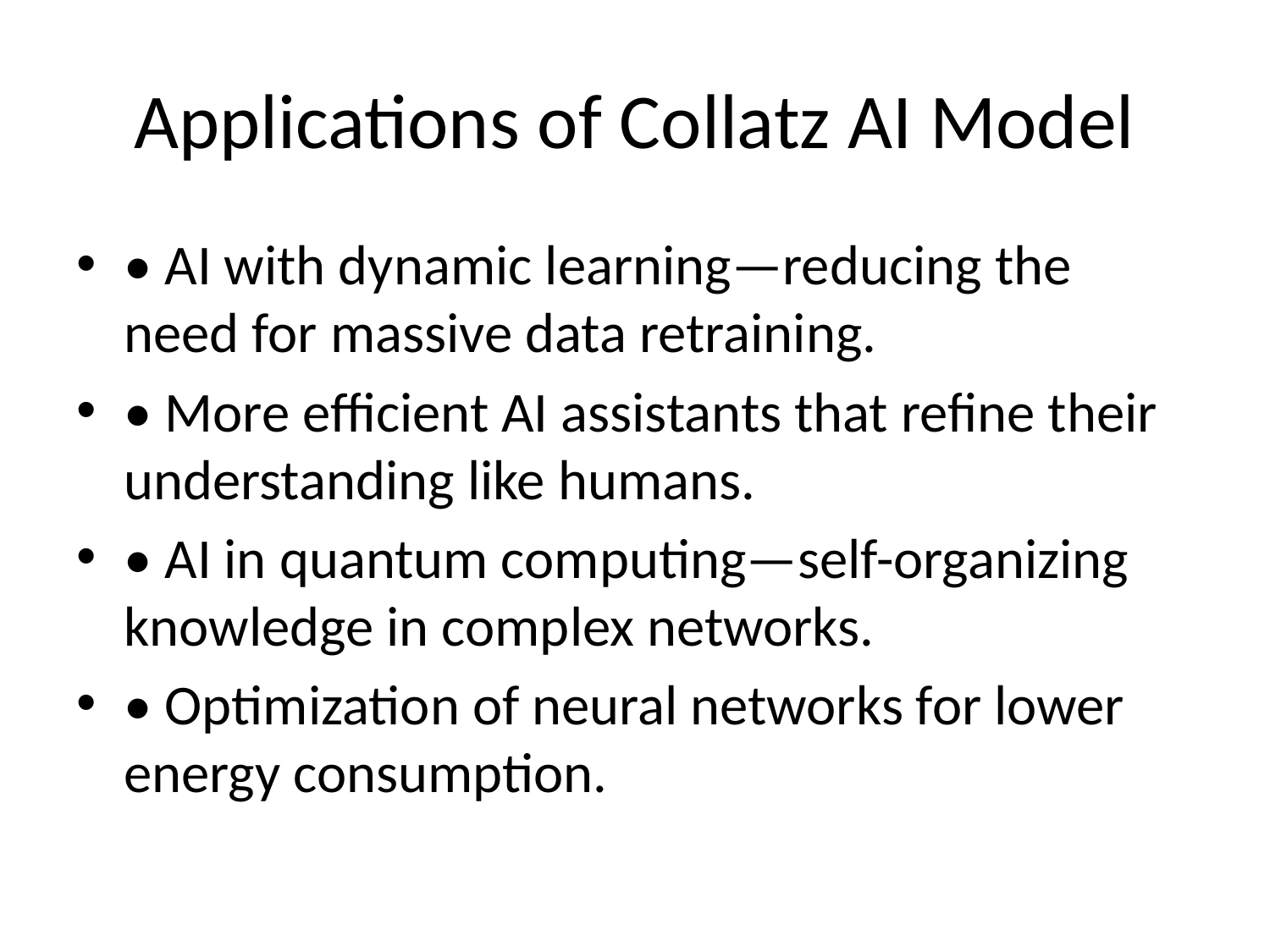

# Applications of Collatz AI Model
• AI with dynamic learning—reducing the need for massive data retraining.
• More efficient AI assistants that refine their understanding like humans.
• AI in quantum computing—self-organizing knowledge in complex networks.
• Optimization of neural networks for lower energy consumption.